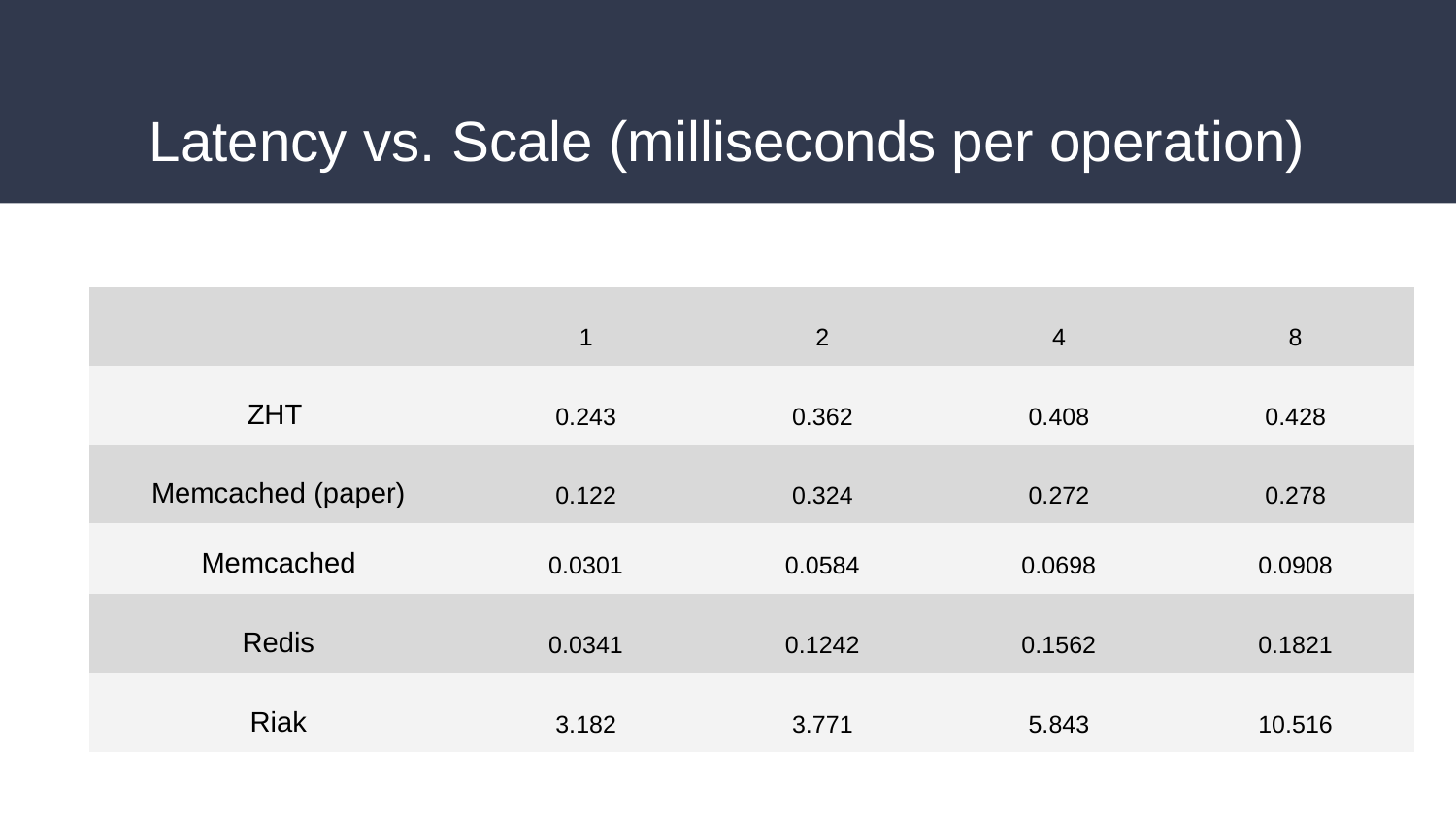

# Latency vs. Scale (milliseconds per operation)

|  | 1 | 2 | 4 | 8 |
| --- | --- | --- | --- | --- |
| ZHT | 0.243 | 0.362 | 0.408 | 0.428 |
| Memcached (paper) | 0.122 | 0.324 | 0.272 | 0.278 |
| Memcached | 0.0301 | 0.0584 | 0.0698 | 0.0908 |
| Redis | 0.0341 | 0.1242 | 0.1562 | 0.1821 |
| Riak | 3.182 | 3.771 | 5.843 | 10.516 |